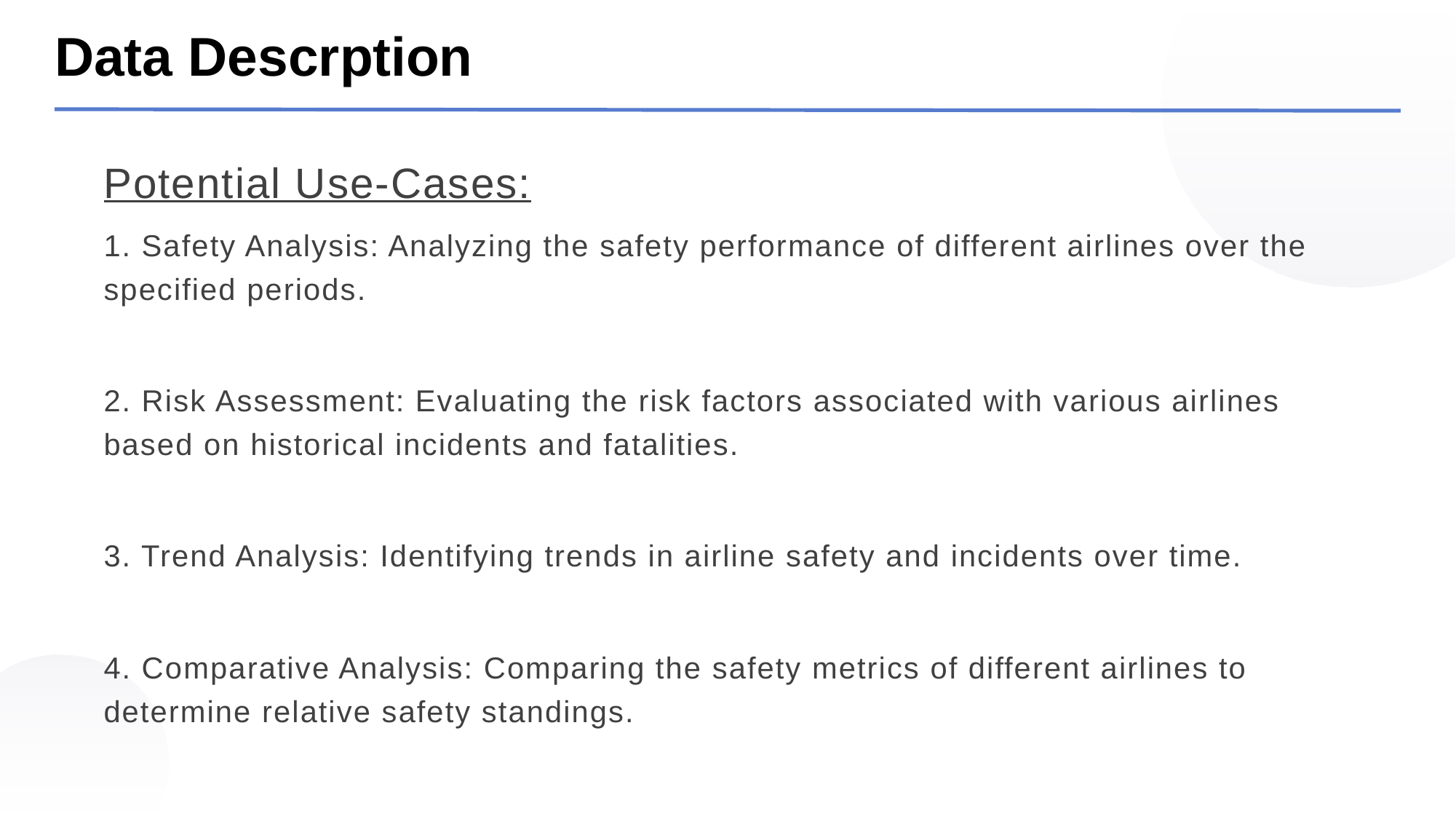

Data Descrption
Potential Use-Cases:
1. Safety Analysis: Analyzing the safety performance of different airlines over the specified periods.

2. Risk Assessment: Evaluating the risk factors associated with various airlines based on historical incidents and fatalities.

3. Trend Analysis: Identifying trends in airline safety and incidents over time.

4. Comparative Analysis: Comparing the safety metrics of different airlines to determine relative safety standings.